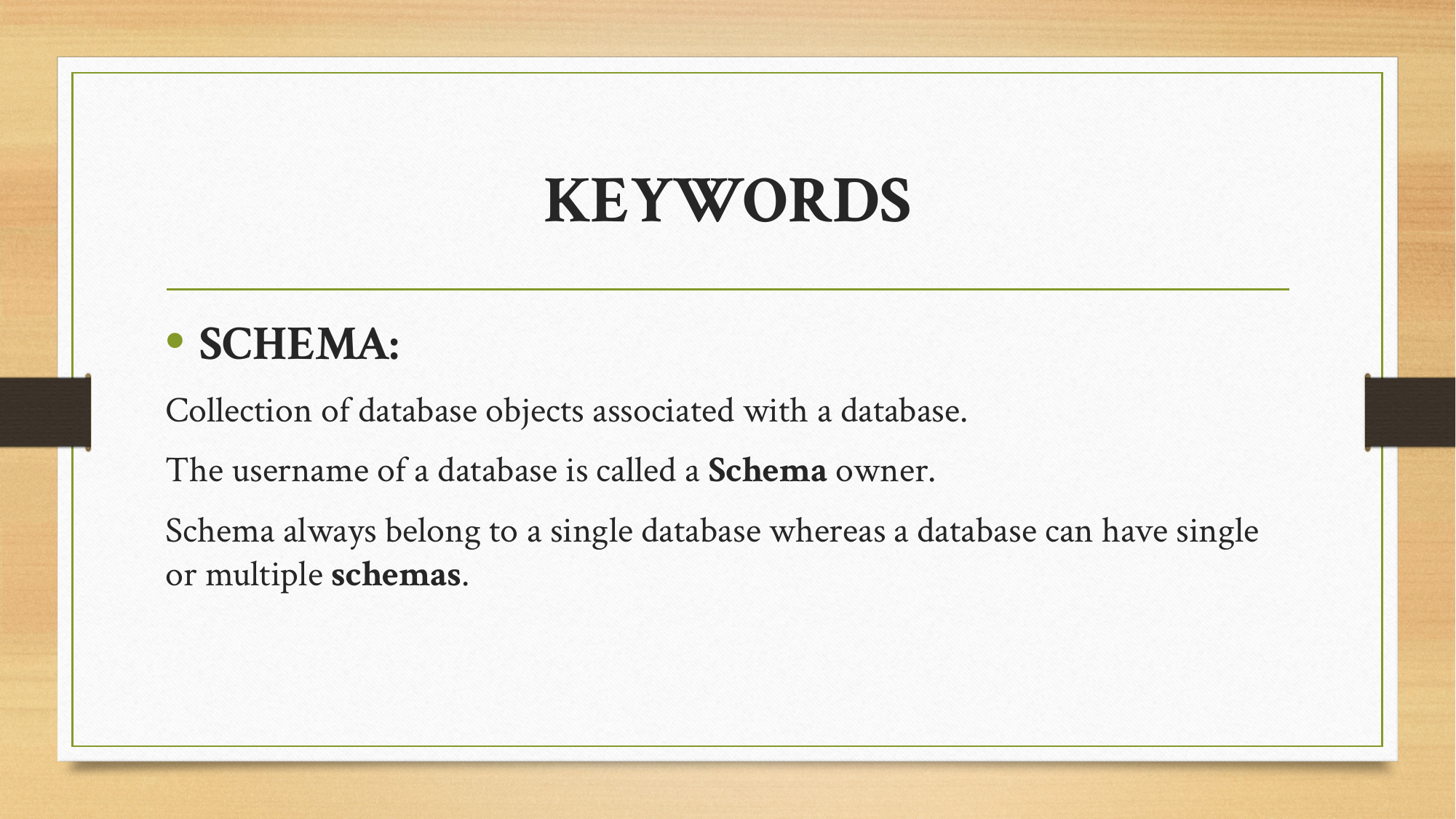

# KEYWORDS
SCHEMA:
Collection of database objects associated with a database.
The username of a database is called a Schema owner.
Schema always belong to a single database whereas a database can have single or multiple schemas.